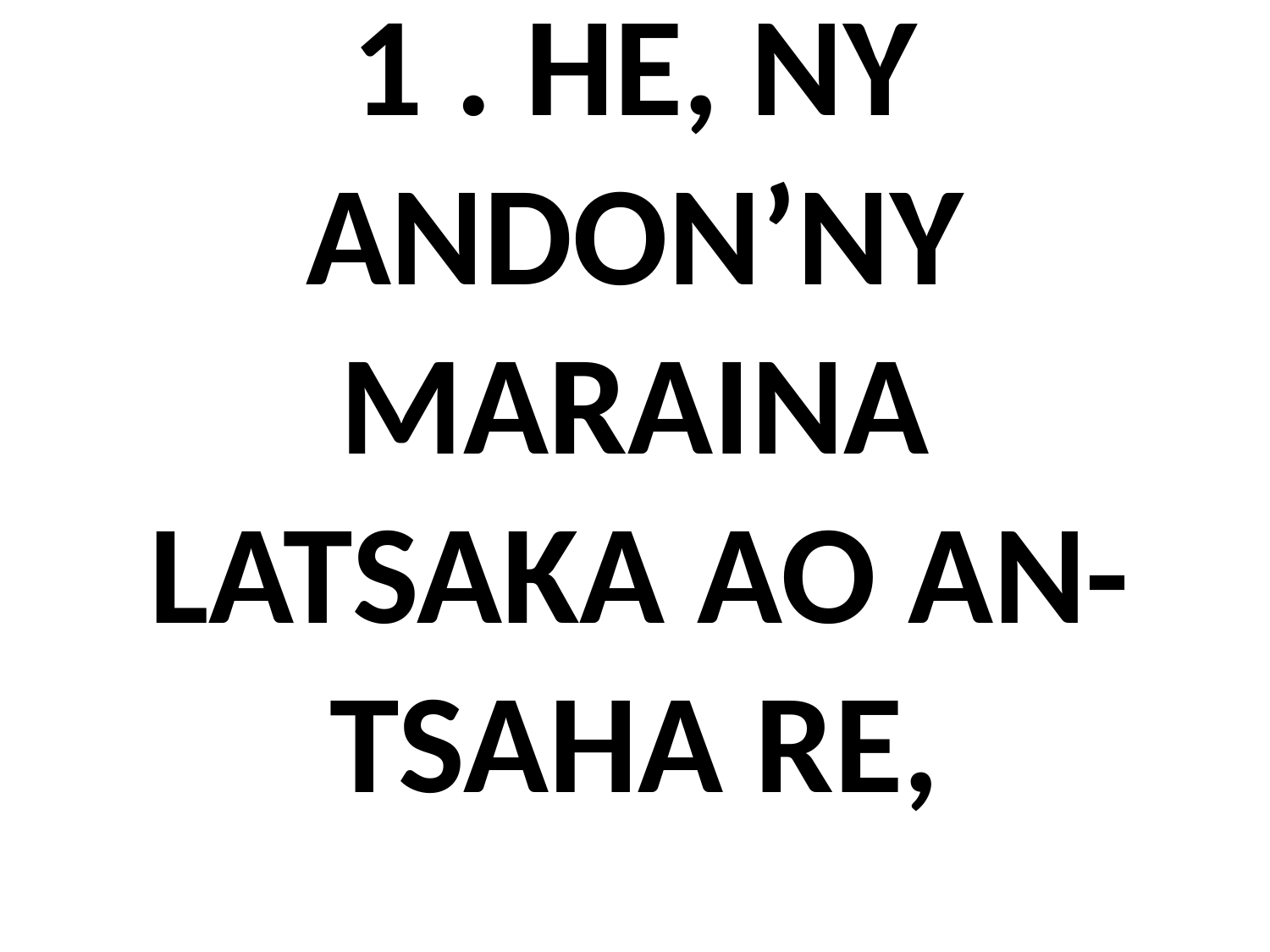

# 1 . HE, NY ANDON’NY MARAINA LATSAKA AO AN-TSAHA RE,